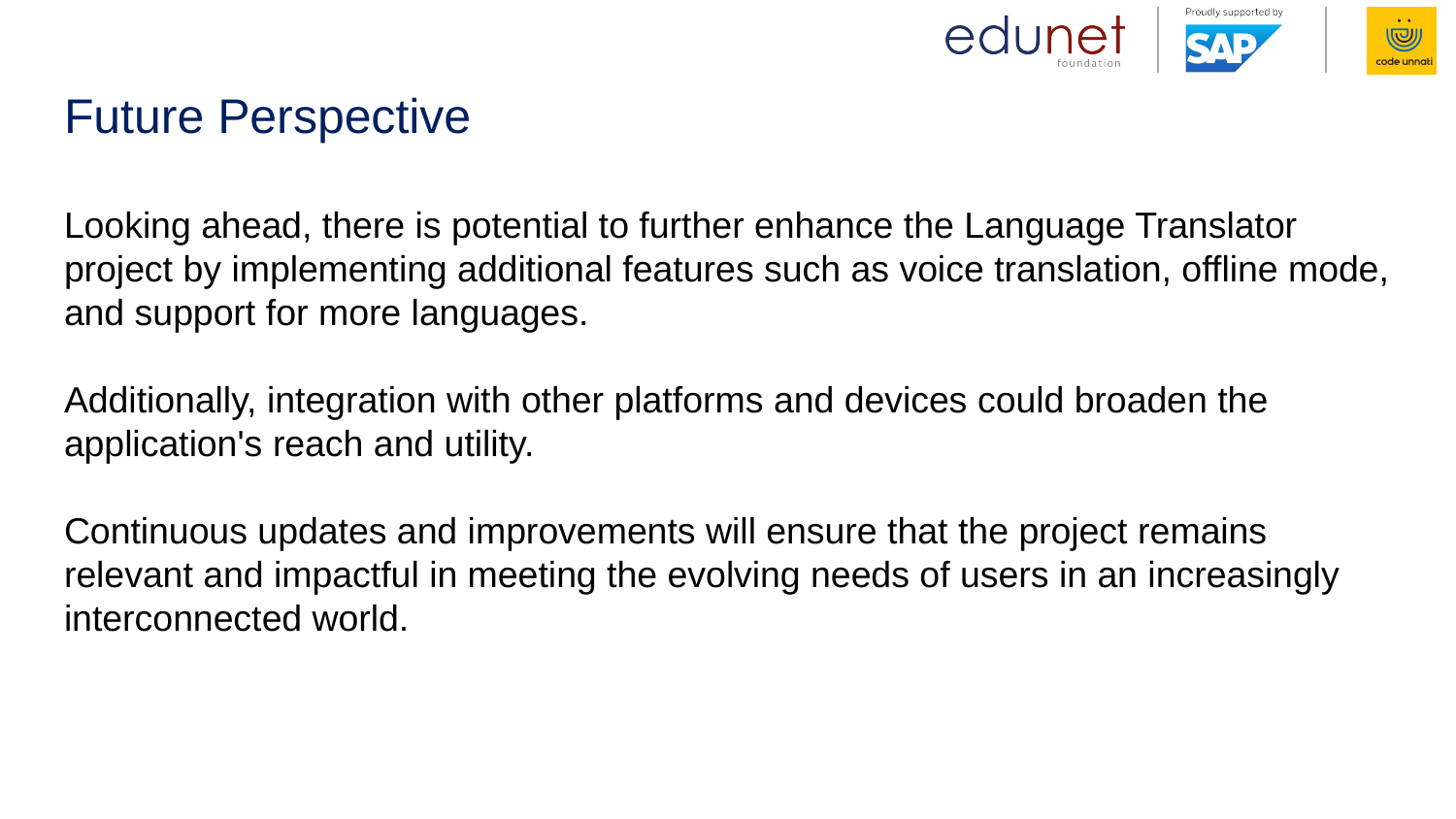

# Future Perspective Looking ahead, there is potential to further enhance the Language Translator project by implementing additional features such as voice translation, offline mode, and support for more languages. Additionally, integration with other platforms and devices could broaden the application's reach and utility. Continuous updates and improvements will ensure that the project remains relevant and impactful in meeting the evolving needs of users in an increasingly interconnected world.